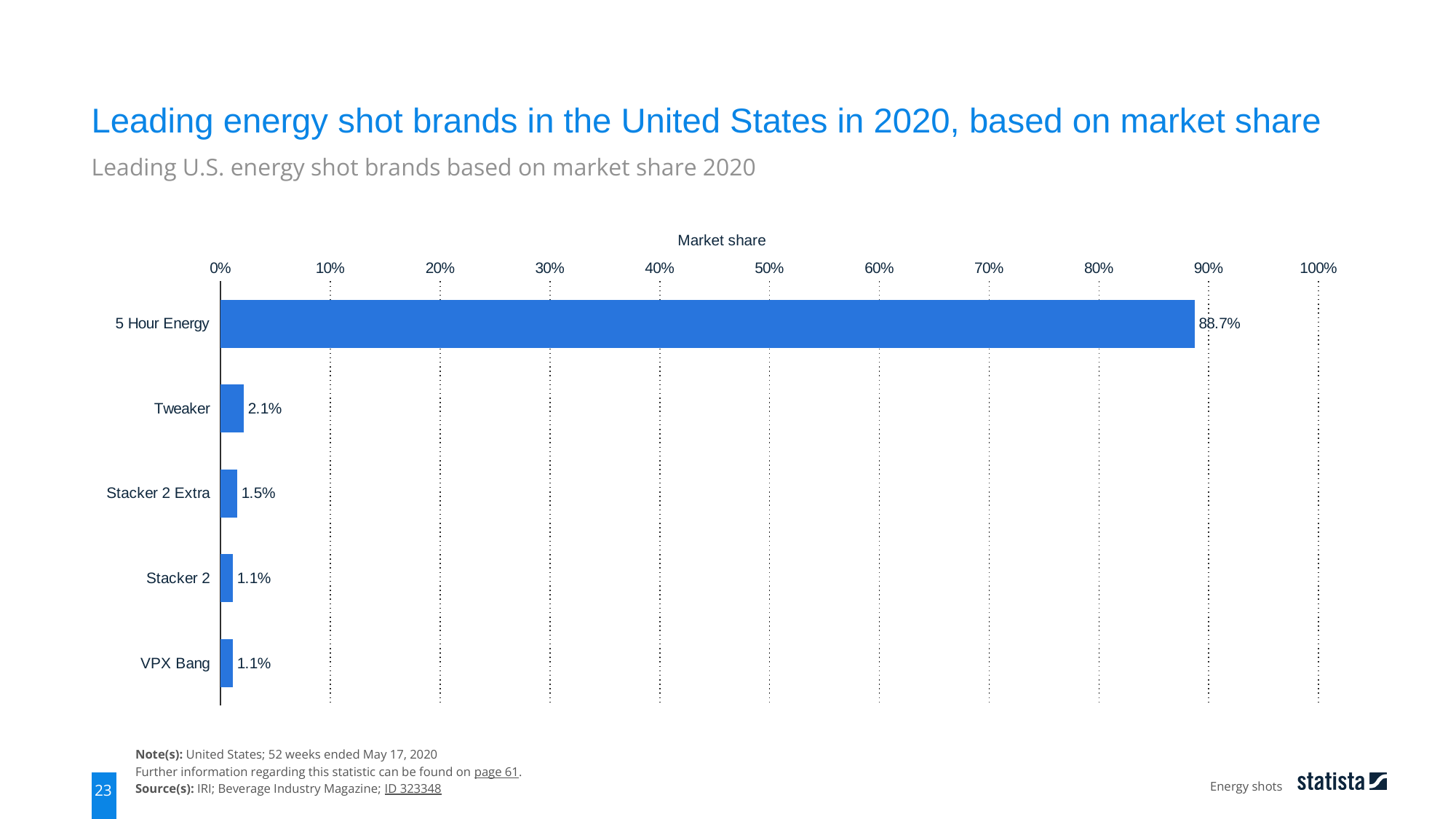

Leading energy shot brands in the United States in 2020, based on market share
Leading U.S. energy shot brands based on market share 2020
Market share

### Chart

| Category | data |
|---|---|
| 5 Hour Energy | 0.887 |
| Tweaker | 0.021 |
| Stacker 2 Extra | 0.015 |
| Stacker 2 | 0.011 |
| VPX Bang | 0.011 |
Note(s): United States; 52 weeks ended May 17, 2020
Further information regarding this statistic can be found on page 61.
Source(s): IRI; Beverage Industry Magazine; ID 323348
Energy shots

23